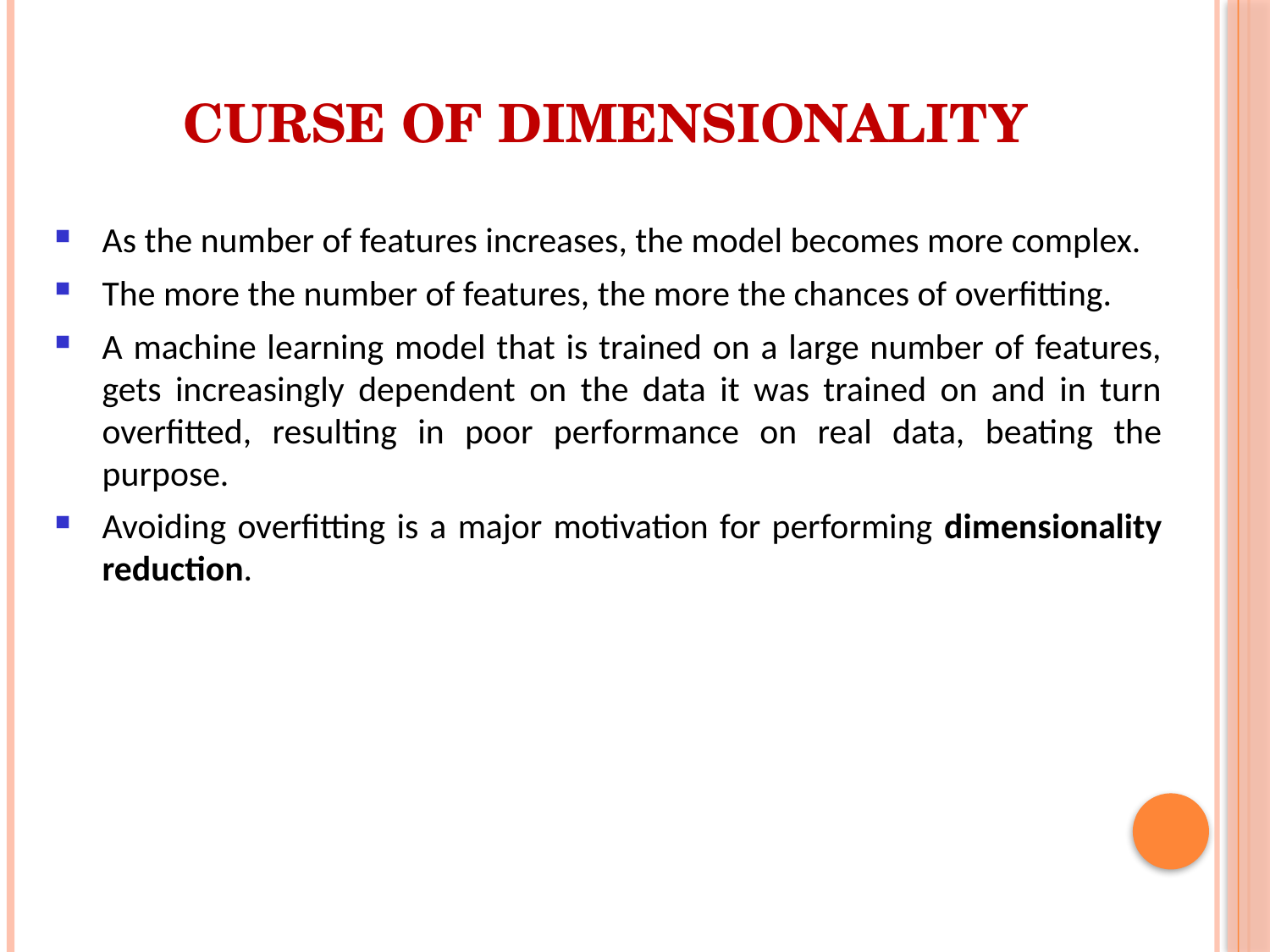

Curse of Dimensionality
As the number of features increases, the model becomes more complex.
The more the number of features, the more the chances of overfitting.
A machine learning model that is trained on a large number of features, gets increasingly dependent on the data it was trained on and in turn overfitted, resulting in poor performance on real data, beating the purpose.
Avoiding overfitting is a major motivation for performing dimensionality reduction.